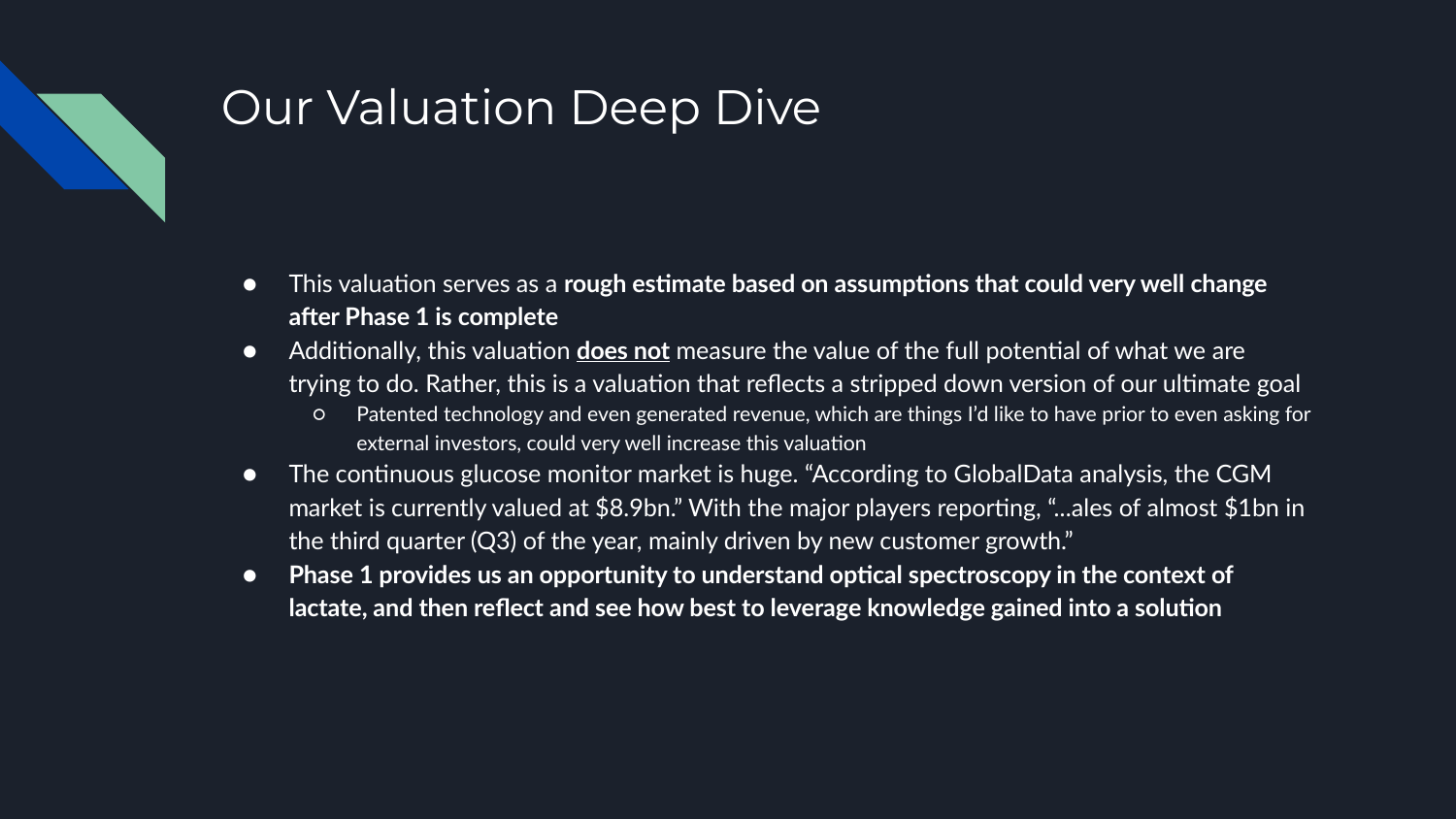

# Our Valuation Deep Dive
This valuation serves as a rough estimate based on assumptions that could very well change after Phase 1 is complete
Additionally, this valuation does not measure the value of the full potential of what we are trying to do. Rather, this is a valuation that reflects a stripped down version of our ultimate goal
Patented technology and even generated revenue, which are things I’d like to have prior to even asking for external investors, could very well increase this valuation
The continuous glucose monitor market is huge. “According to GlobalData analysis, the CGM market is currently valued at $8.9bn.” With the major players reporting, “...ales of almost $1bn in the third quarter (Q3) of the year, mainly driven by new customer growth.”
Phase 1 provides us an opportunity to understand optical spectroscopy in the context of lactate, and then reflect and see how best to leverage knowledge gained into a solution